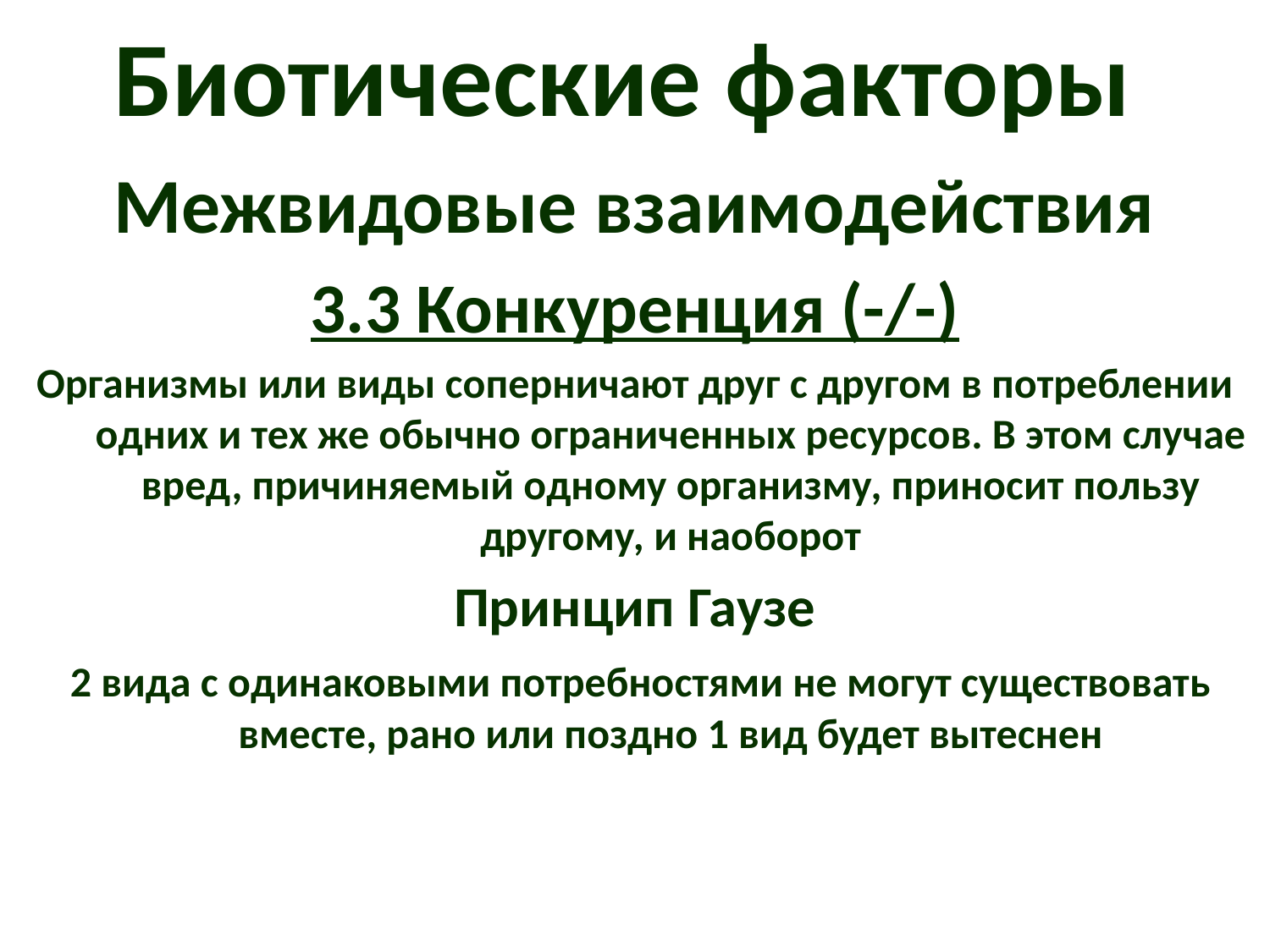

# Биотические факторы
Межвидовые взаимодействия
3.3 Конкуренция (-/-)
Организмы или виды соперничают друг с другом в потреблении одних и тех же обычно ограниченных ресурсов. В этом случае вред, причиняемый одному организму, приносит пользу другому, и наоборот
Принцип Гаузе
 2 вида с одинаковыми потребностями не могут существовать вместе, рано или поздно 1 вид будет вытеснен